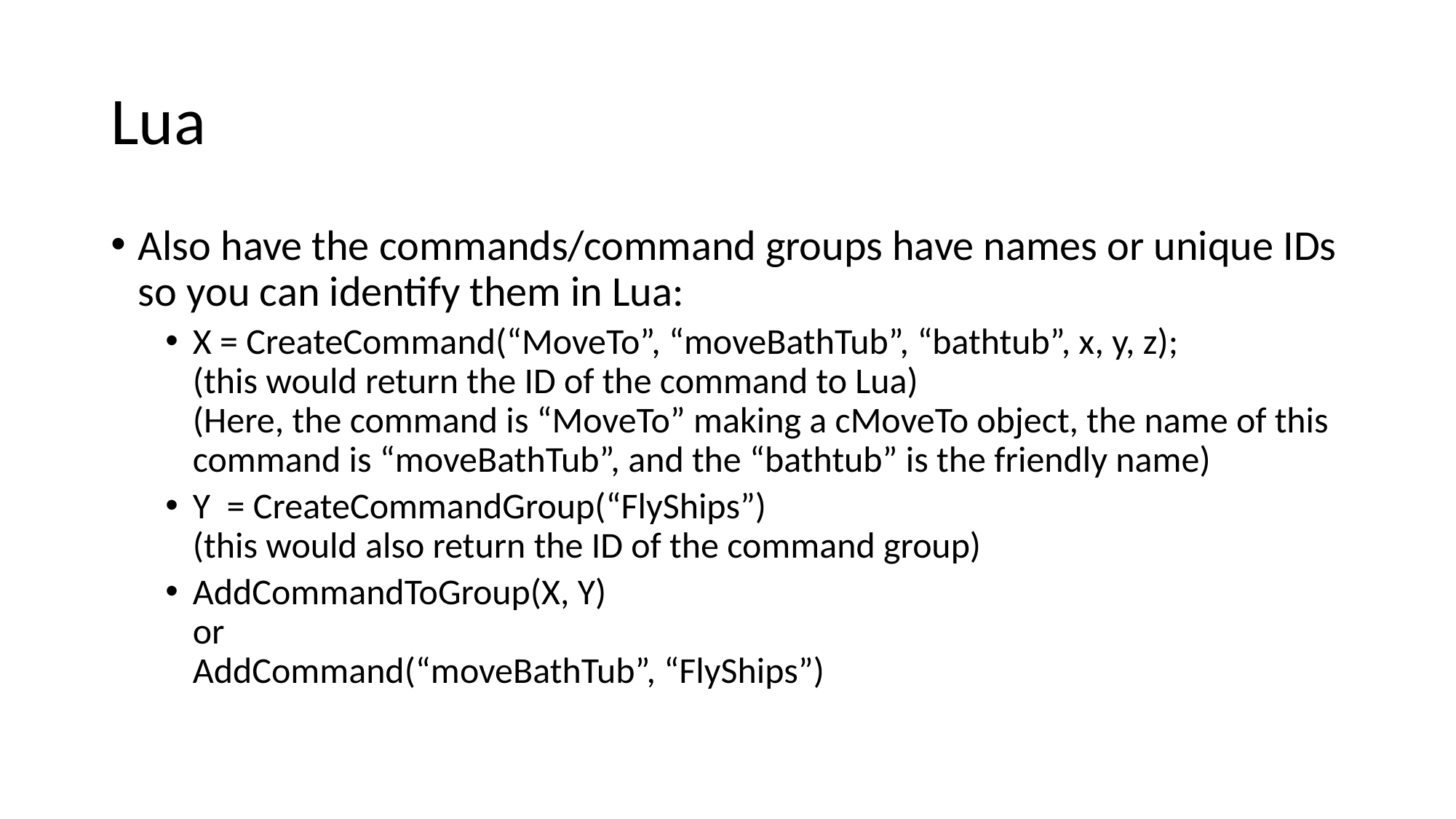

# Lua
Also have the commands/command groups have names or unique IDs so you can identify them in Lua:
X = CreateCommand(“MoveTo”, “moveBathTub”, “bathtub”, x, y, z);
(this would return the ID of the command to Lua)
(Here, the command is “MoveTo” making a cMoveTo object, the name of this command is “moveBathTub”, and the “bathtub” is the friendly name)
Y  = CreateCommandGroup(“FlyShips”)
(this would also return the ID of the command group)
AddCommandToGroup(X, Y)
or
AddCommand(“moveBathTub”, “FlyShips”)